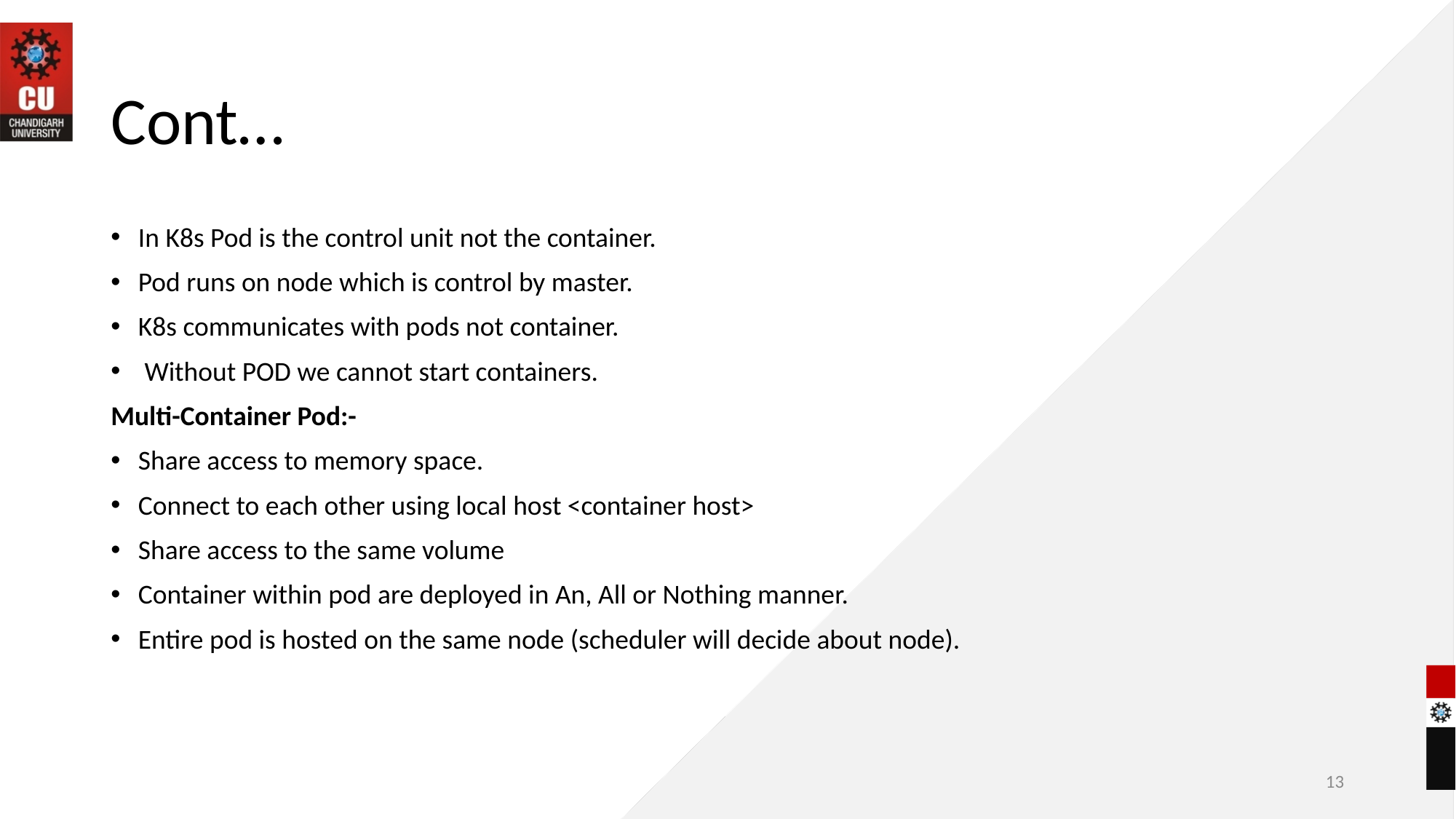

# Cont…
In K8s Pod is the control unit not the container.
Pod runs on node which is control by master.
K8s communicates with pods not container.
 Without POD we cannot start containers.
Multi-Container Pod:-
Share access to memory space.
Connect to each other using local host <container host>
Share access to the same volume
Container within pod are deployed in An, All or Nothing manner.
Entire pod is hosted on the same node (scheduler will decide about node).

13